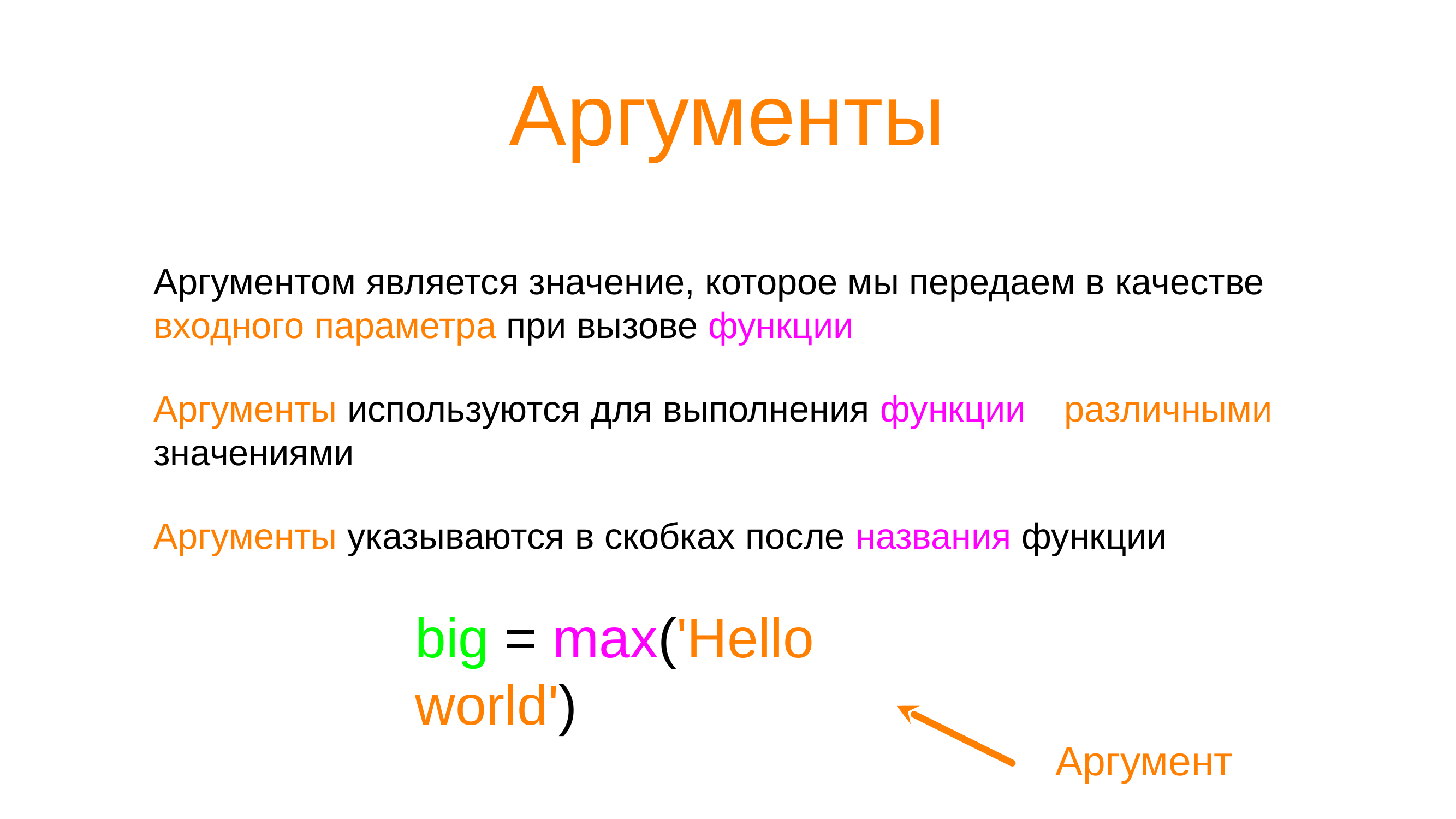

# Аргументы
Аргументом является значение, которое мы передаем в качестве входного параметра при вызове функции
Аргументы используются для выполнения функции с различными значениями
Аргументы указываются в скобках после названия функции
big = max('Hello world')
Аргумент